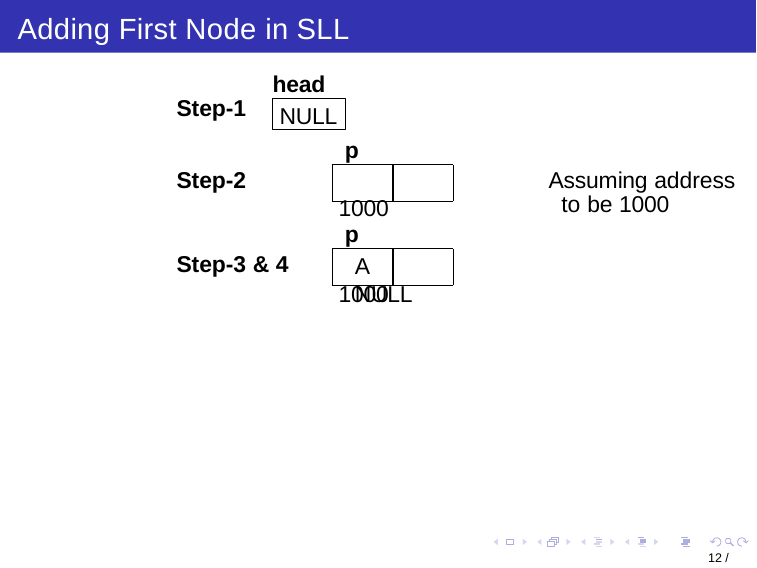

# Adding First Node in SLL
head
Step-1
NULL
p

Step-2
Assuming address  to be 1000
1000
p

Step-3 & 4

A	NULL
1000
12 / 65